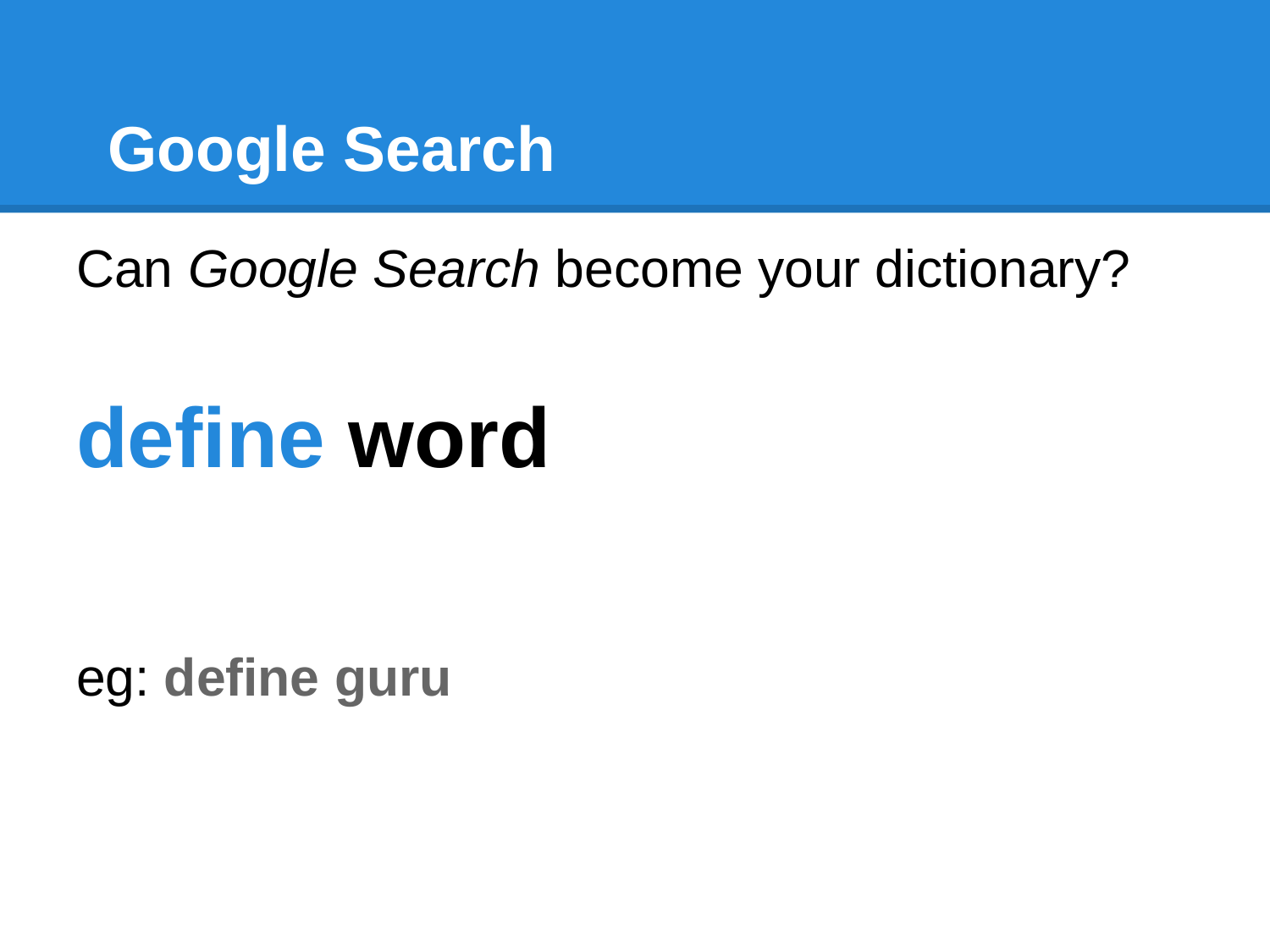

# Google Search
Can Google Search become your dictionary?

define word

eg: define guru